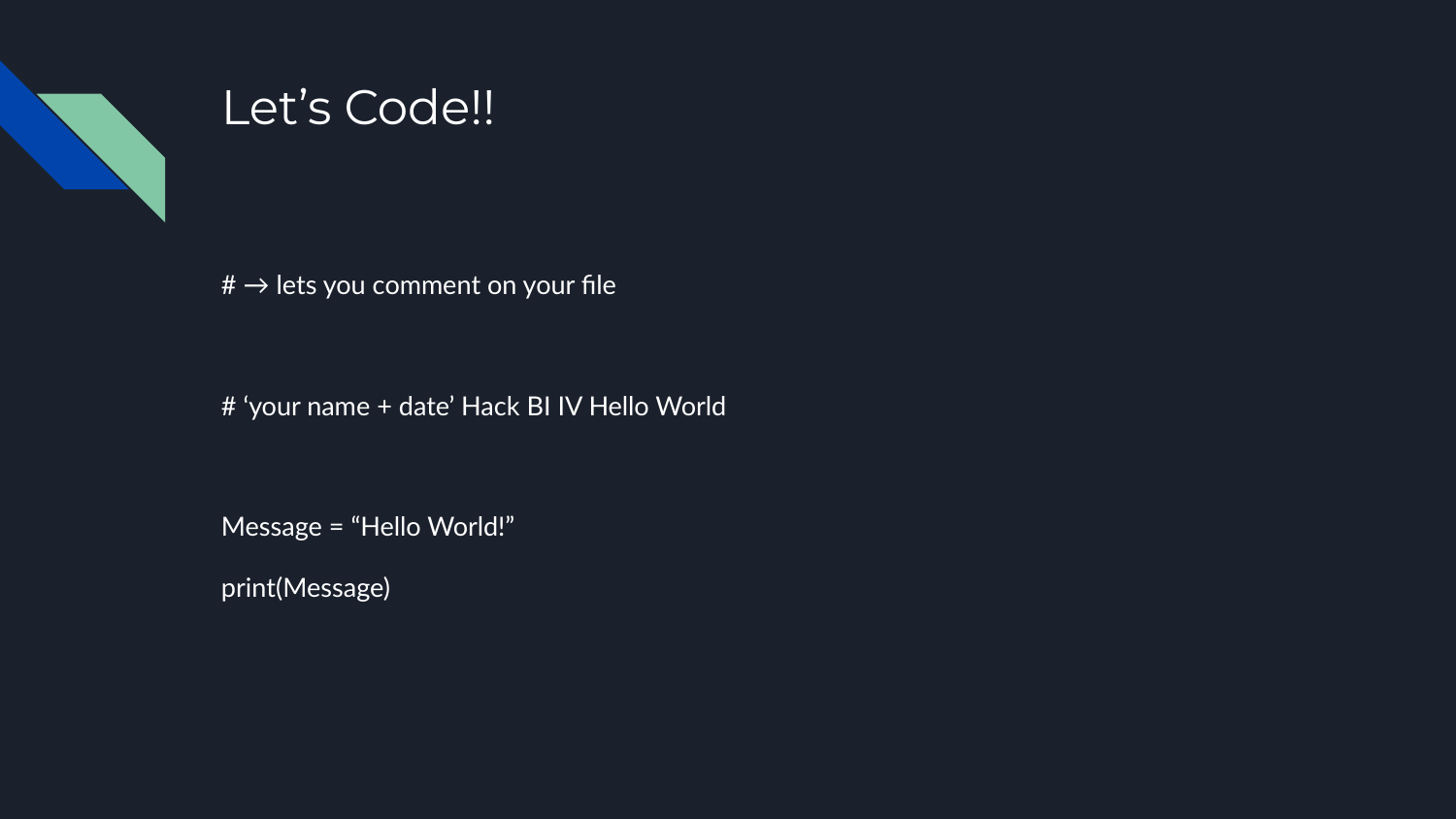

# Let’s Code!!
# → lets you comment on your file

# ‘your name + date’ Hack BI IV Hello World

Message = “Hello World!”
print(Message)